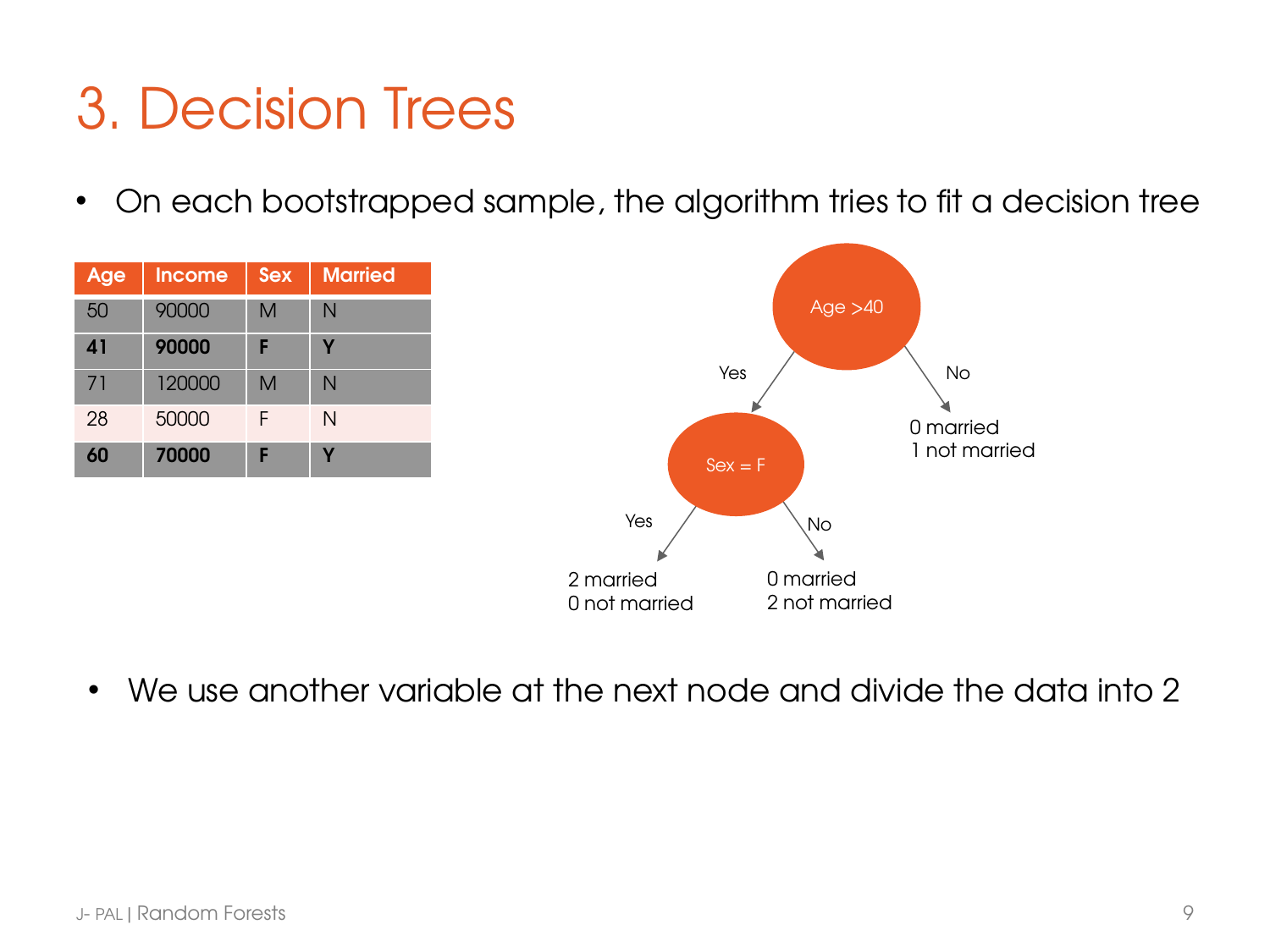

# 3. Decision Trees
On each bootstrapped sample, the algorithm tries to fit a decision tree
Age >40
| Age | Income | Sex | Married |
| --- | --- | --- | --- |
| 50 | 90000 | M | N |
| 41 | 90000 | F | Y |
| 71 | 120000 | M | N |
| 28 | 50000 | F | N |
| 60 | 70000 | F | Y |
Yes
No
0 married
1 not married
Sex = F
Yes
No
0 married
2 not married
2 married
0 not married
We use another variable at the next node and divide the data into 2

J- PAL | Random Forests
9